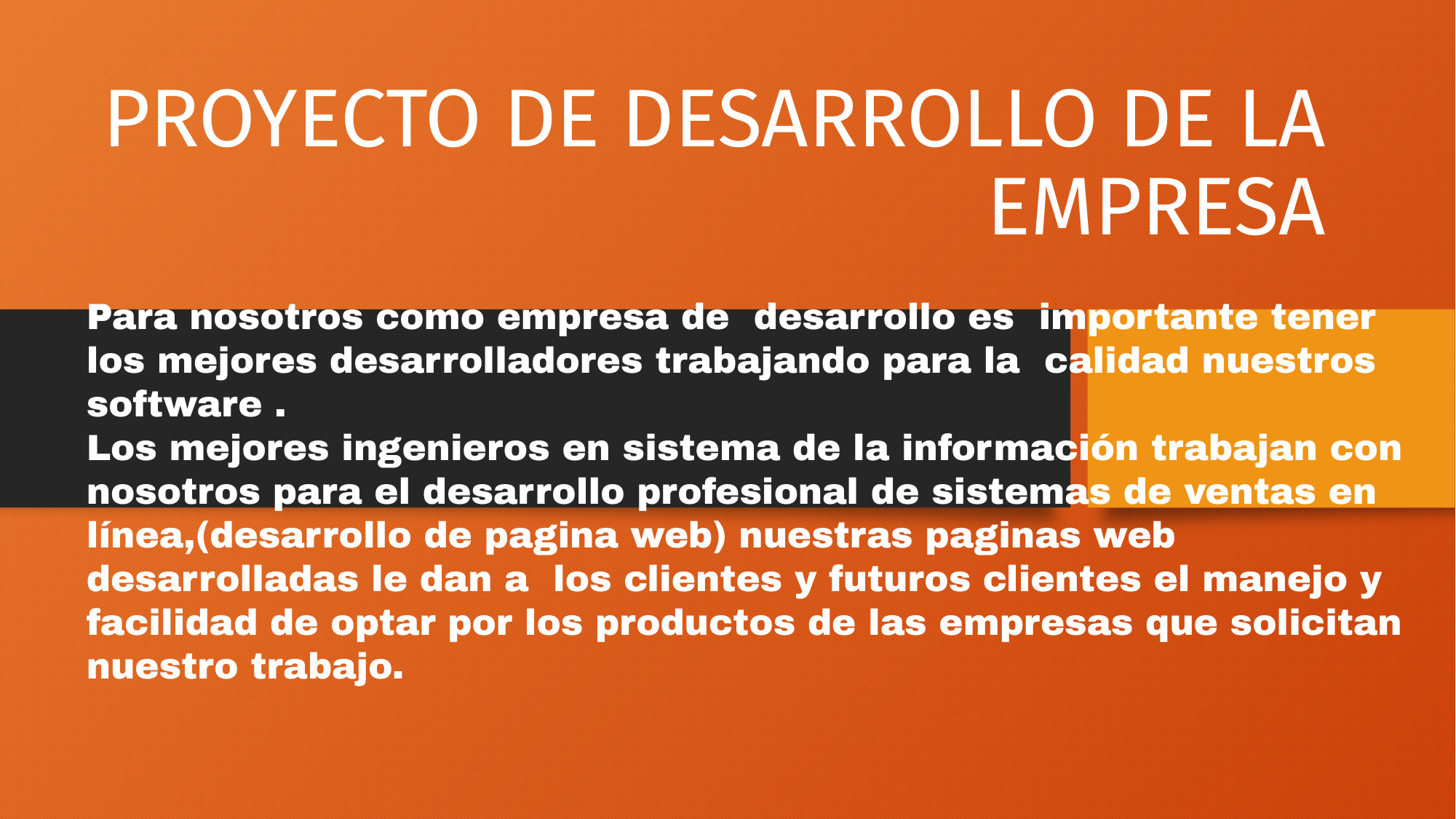

# PROYECTO DE DESARROLLO DE LA EMPRESA
Para nosotros como empresa de  desarrollo es  importante tener los mejores desarrolladores trabajando para la  calidad nuestros software .
Los mejores ingenieros en sistema de la información trabajan con nosotros para el desarrollo profesional de sistemas de ventas en línea,(desarrollo de pagina web) nuestras paginas web desarrolladas le dan a  los clientes y futuros clientes el manejo y facilidad de optar por los productos de las empresas que solicitan nuestro trabajo.